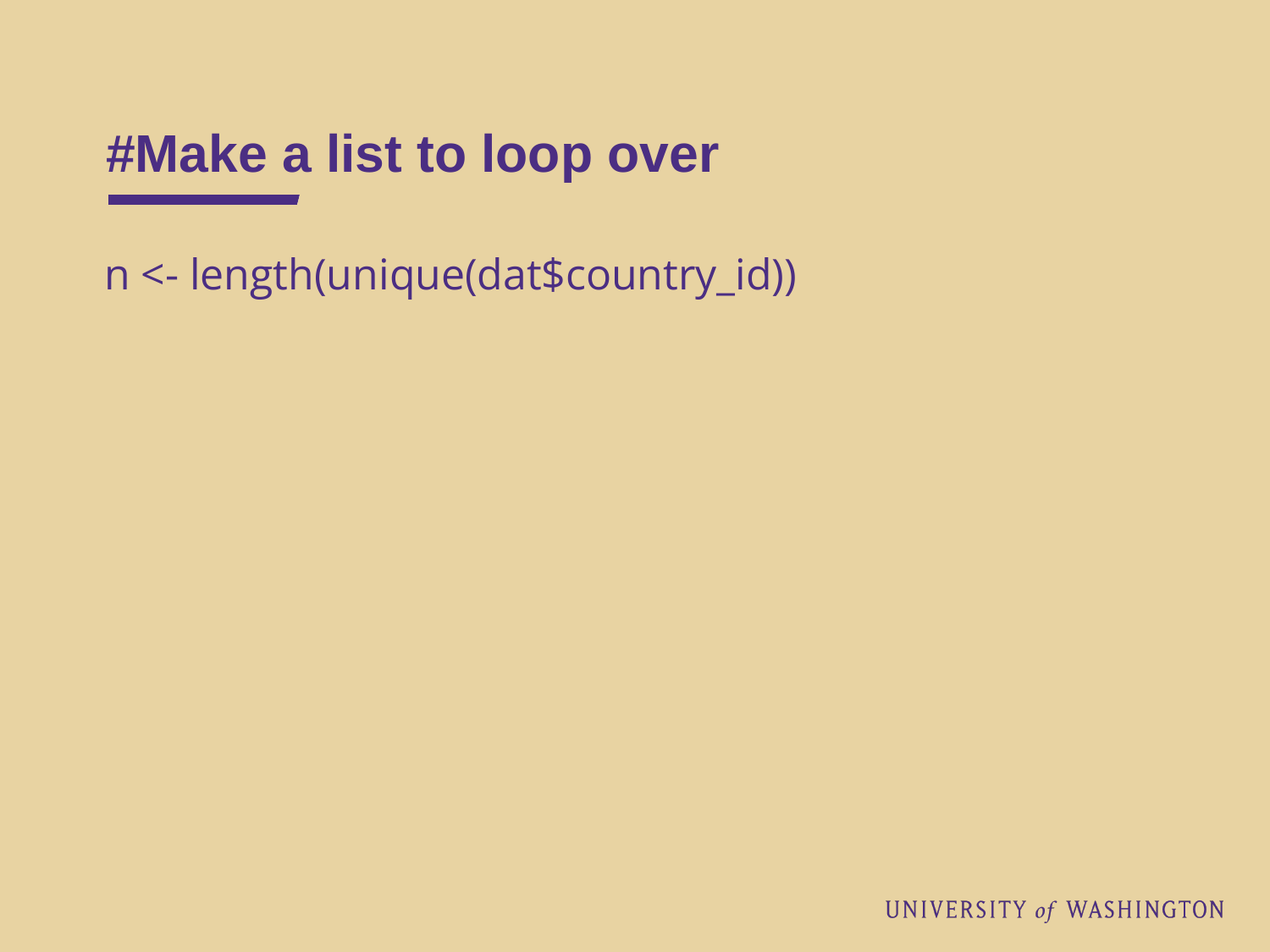

# #Make a list to loop over
n <- length(unique(dat$country_id))